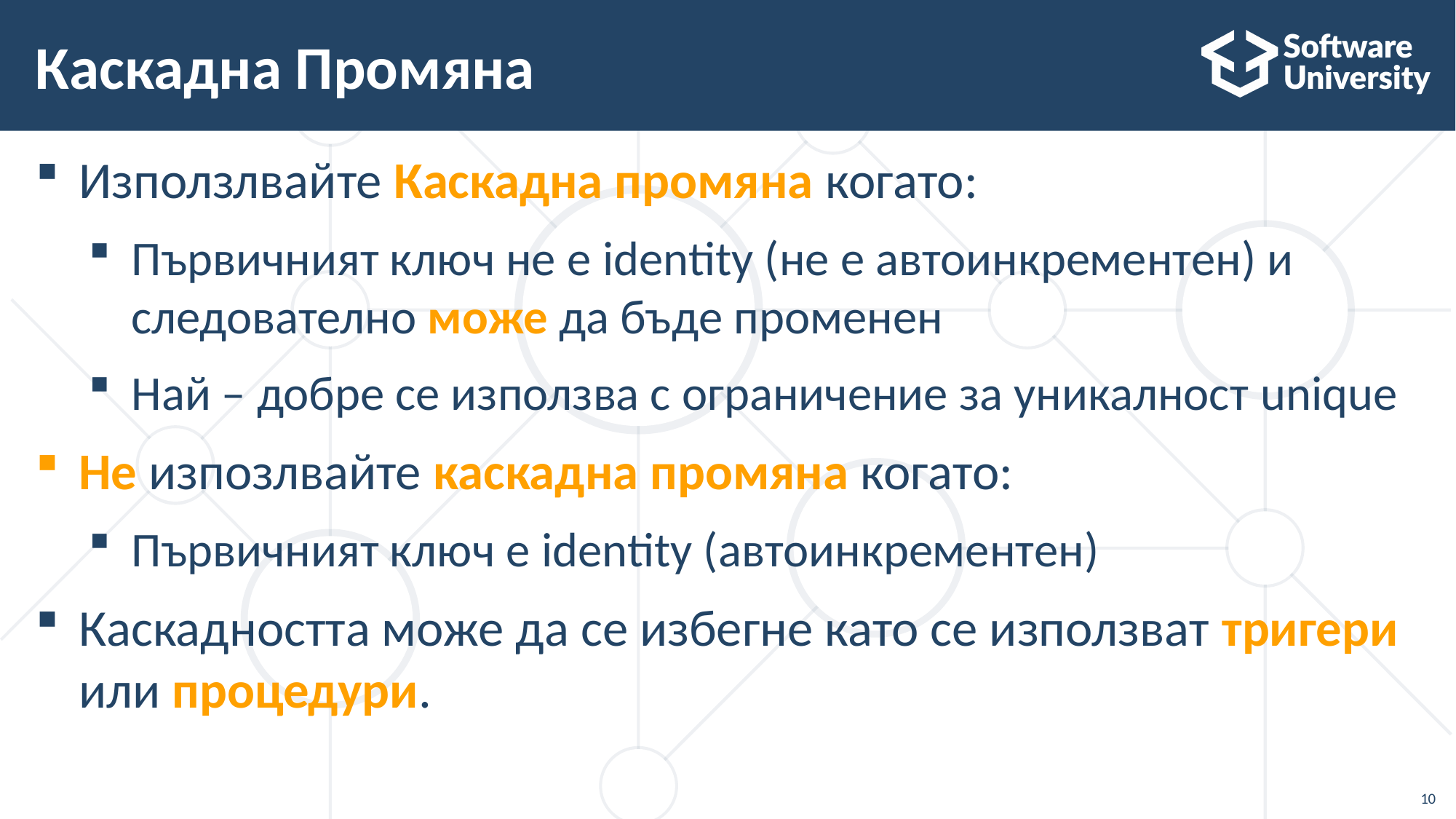

# Каскадна Промяна
Използлвайте Каскадна промяна когато:
Първичният ключ не е identity (не е автоинкрементен) и следователно може да бъде променен
Най – добре се използва с ограничение за уникалност unique
Не изпозлвайте каскадна промяна когато:
Първичният ключ е identity (автоинкрементен)
Каскадността може да се избегне като се използват тригери или процедури.

10